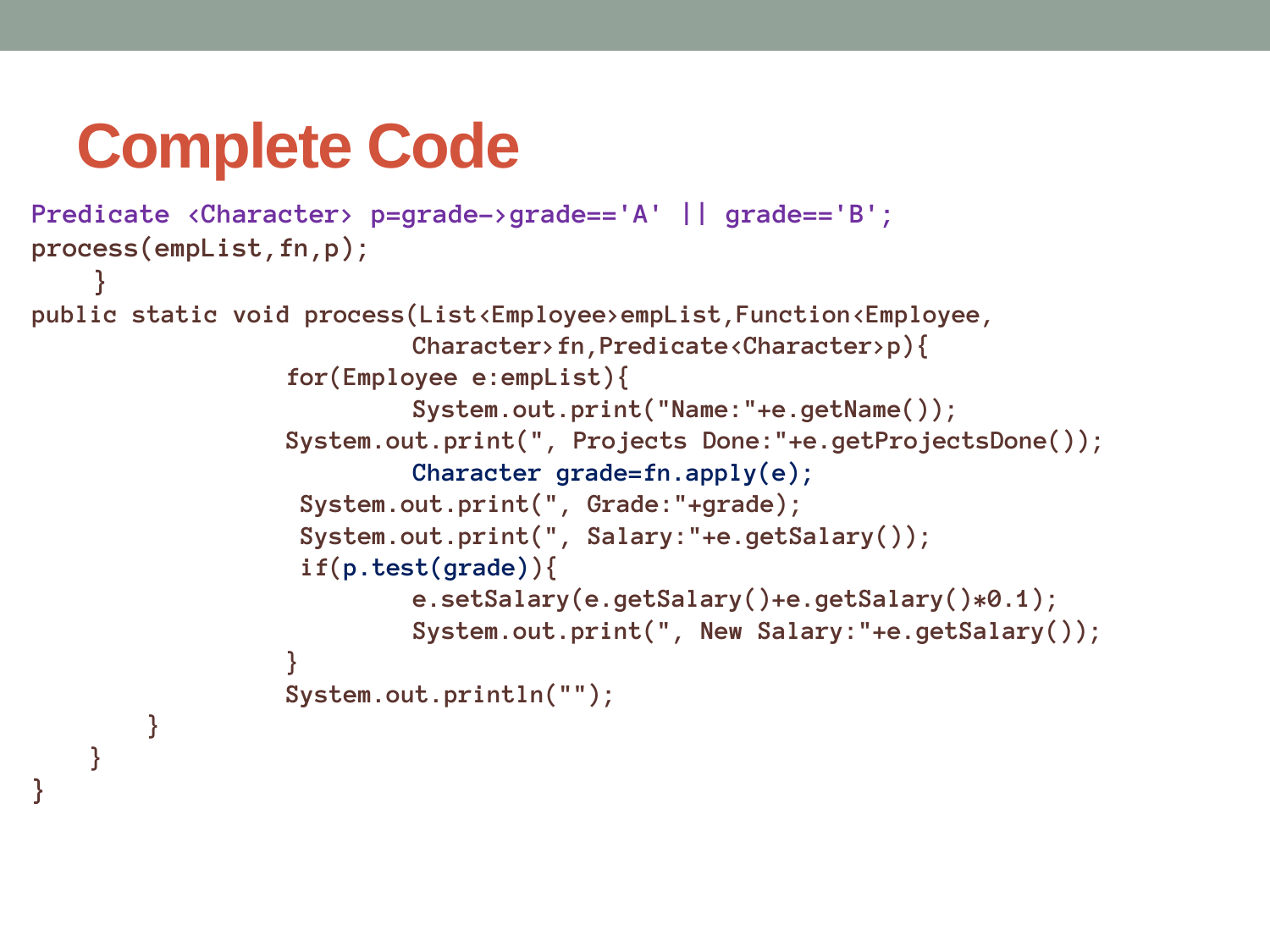

# Complete Code
Predicate <Character> p=grade->grade=='A' || grade=='B';
process(empList,fn,p);
    }
public static void process(List<Employee>empList,Function<Employee,
			Character>fn,Predicate<Character>p){
        		for(Employee e:empList){
            		System.out.print("Name:"+e.getName());
            	System.out.print(", Projects Done:"+e.getProjectsDone());
            		Character grade=fn.apply(e);
           	 System.out.print(", Grade:"+grade);
            	 System.out.print(", Salary:"+e.getSalary());
            	 if(p.test(grade)){
                		e.setSalary(e.getSalary()+e.getSalary()*0.1);
                		System.out.print(", New Salary:"+e.getSalary());
            	}
            	System.out.println("");
        }
    }
}